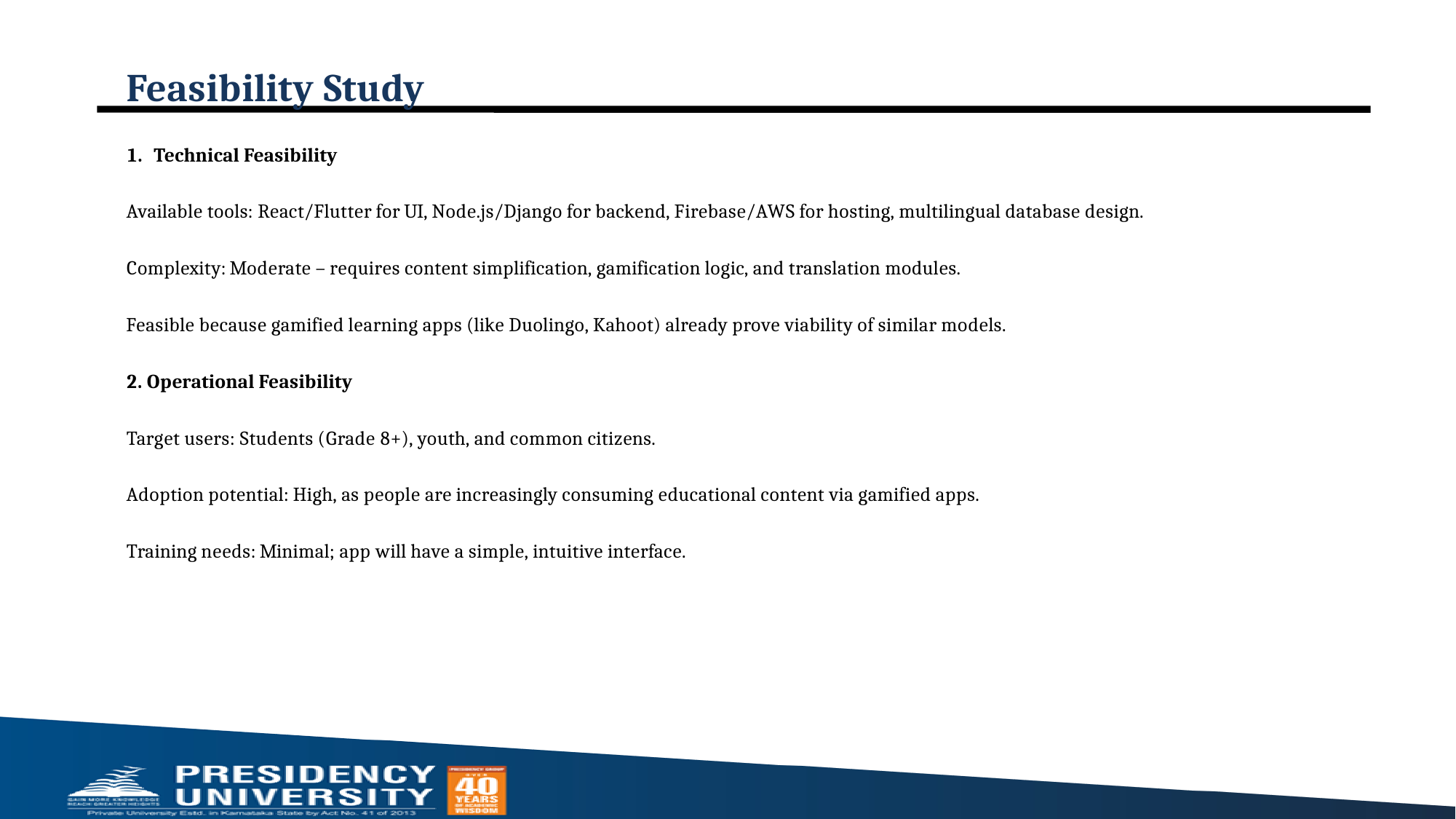

# Feasibility Study
 Technical Feasibility
Available tools: React/Flutter for UI, Node.js/Django for backend, Firebase/AWS for hosting, multilingual database design.
Complexity: Moderate – requires content simplification, gamification logic, and translation modules.
Feasible because gamified learning apps (like Duolingo, Kahoot) already prove viability of similar models.
2. Operational Feasibility
Target users: Students (Grade 8+), youth, and common citizens.
Adoption potential: High, as people are increasingly consuming educational content via gamified apps.
Training needs: Minimal; app will have a simple, intuitive interface.